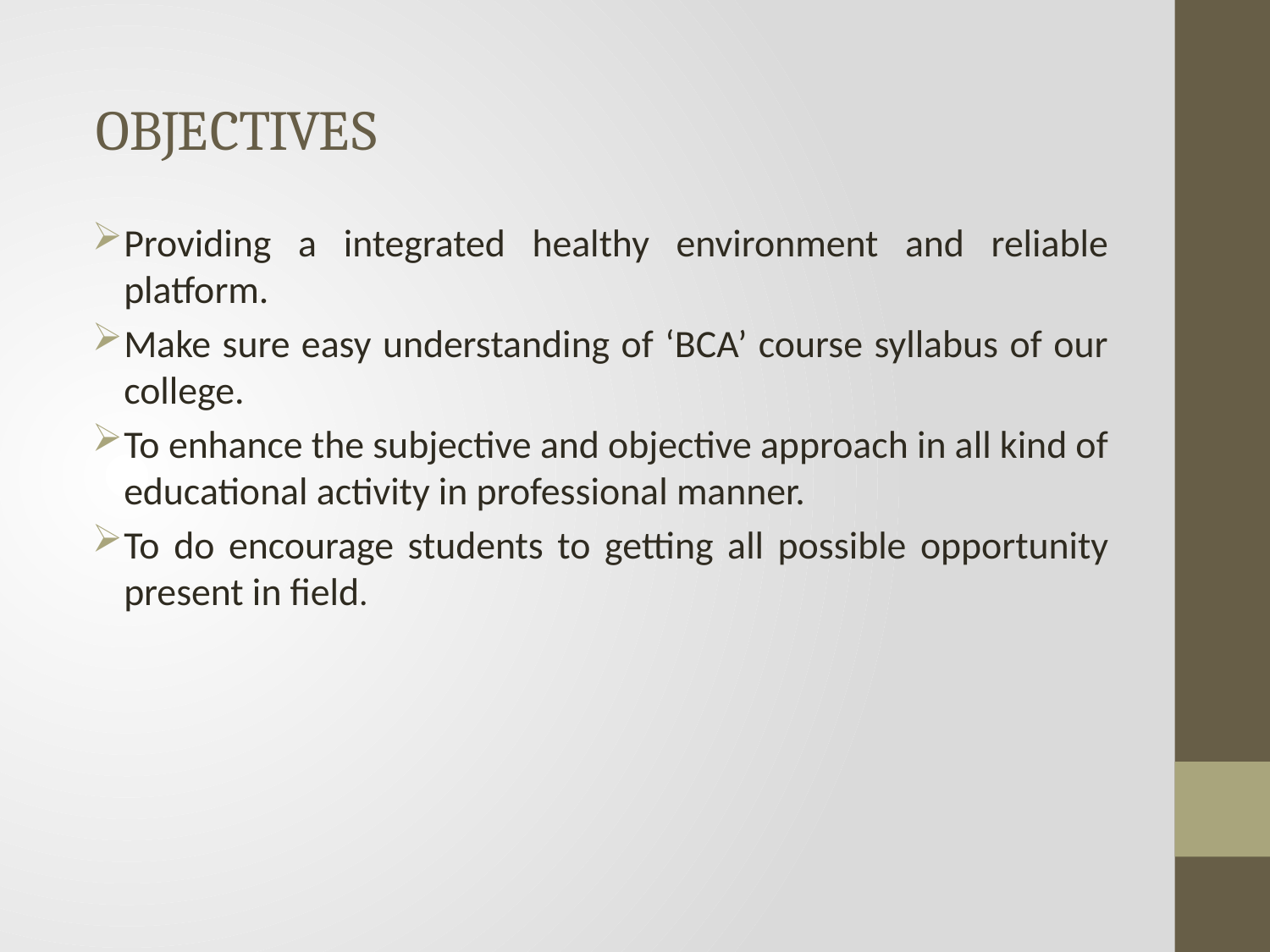

# OBJECTIVES
Providing a integrated healthy environment and reliable platform.
Make sure easy understanding of ‘BCA’ course syllabus of our college.
To enhance the subjective and objective approach in all kind of educational activity in professional manner.
To do encourage students to getting all possible opportunity present in field.